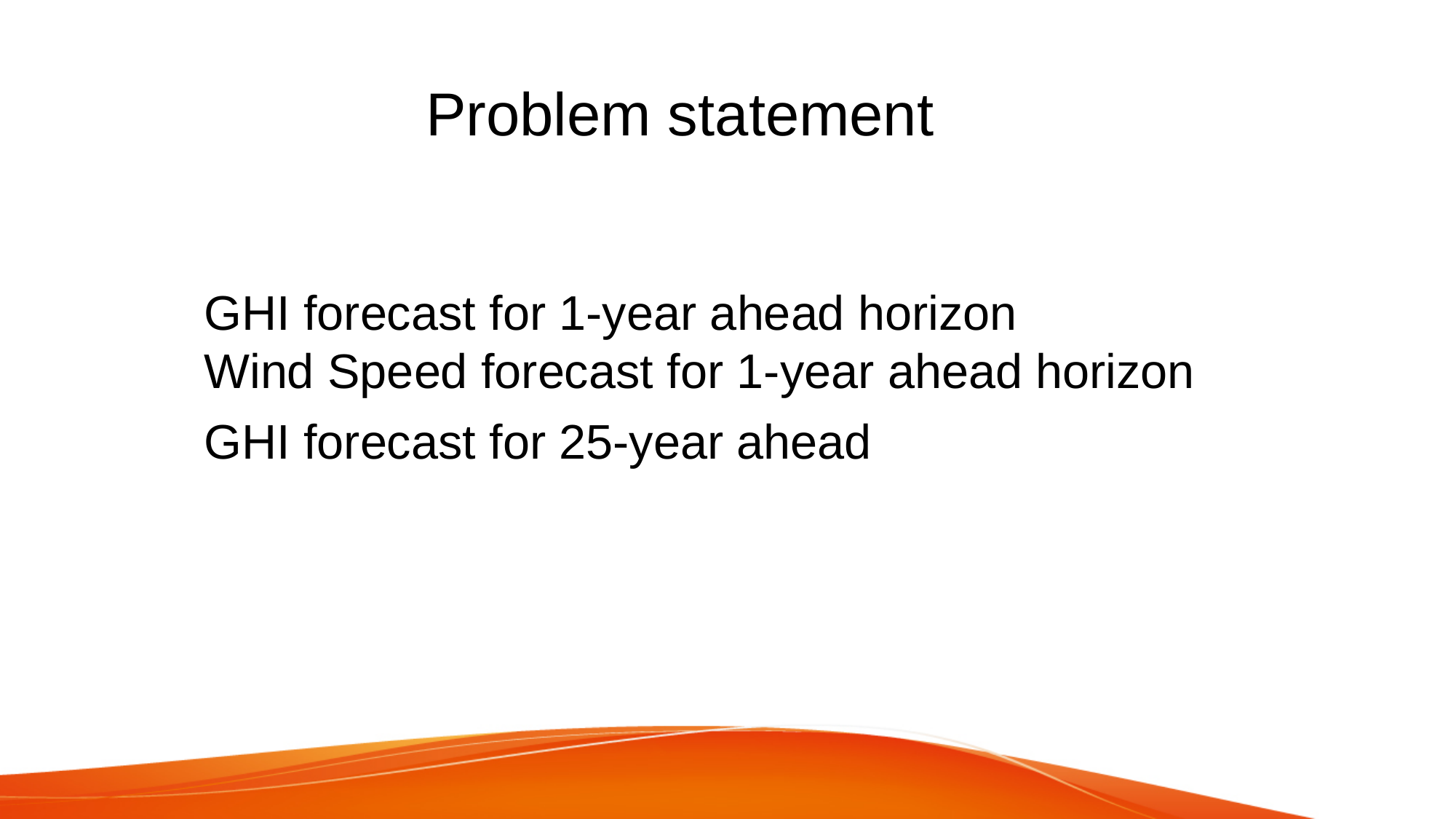

# Problem statement
GHI forecast for 1-year ahead horizon
Wind Speed forecast for 1-year ahead horizon
GHI forecast for 25-year ahead horizon